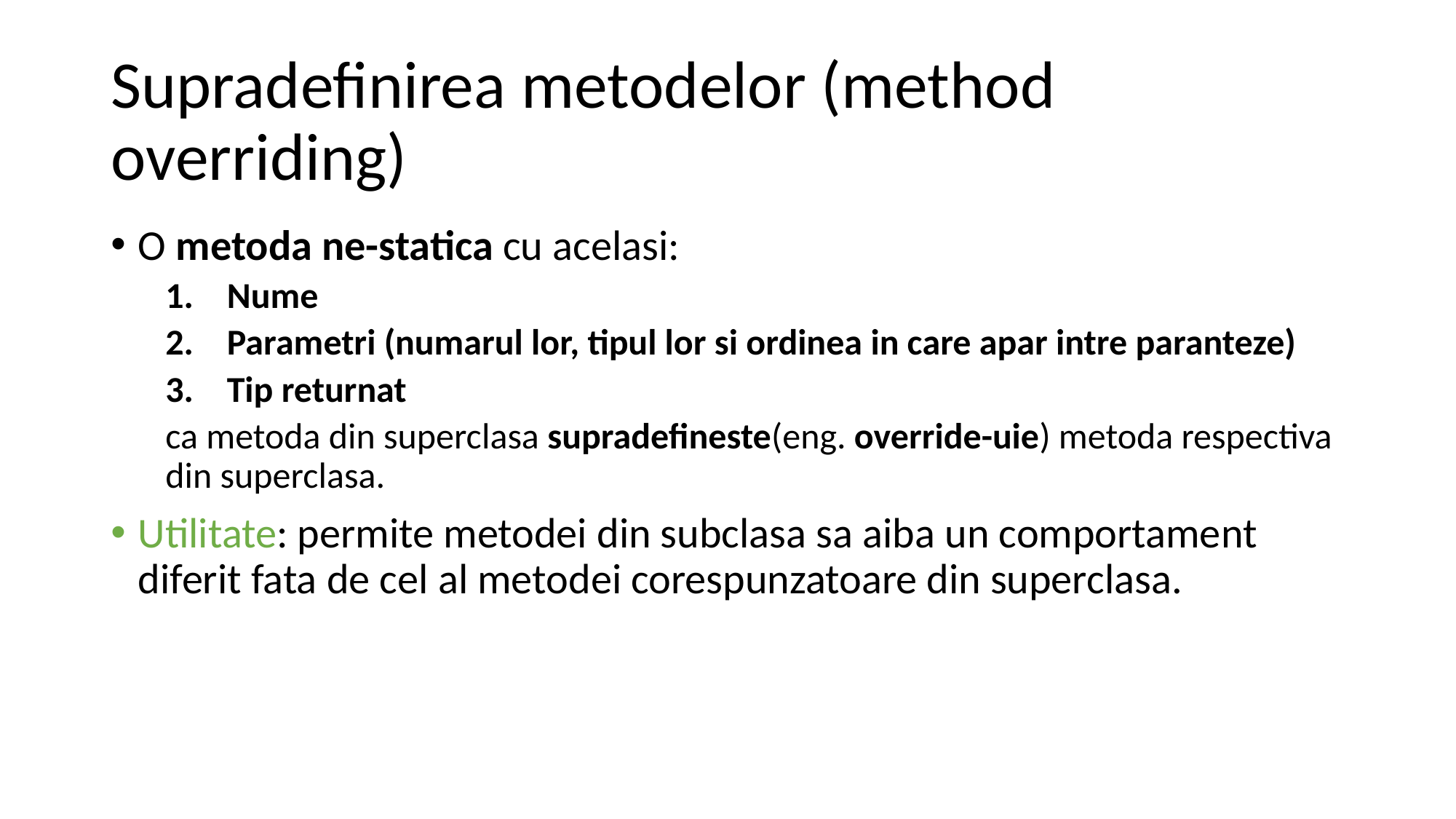

# Supradefinirea metodelor (method overriding)
O metoda ne-statica cu acelasi:
Nume
Parametri (numarul lor, tipul lor si ordinea in care apar intre paranteze)
Tip returnat
ca metoda din superclasa supradefineste(eng. override-uie) metoda respectiva din superclasa.
Utilitate: permite metodei din subclasa sa aiba un comportament diferit fata de cel al metodei corespunzatoare din superclasa.